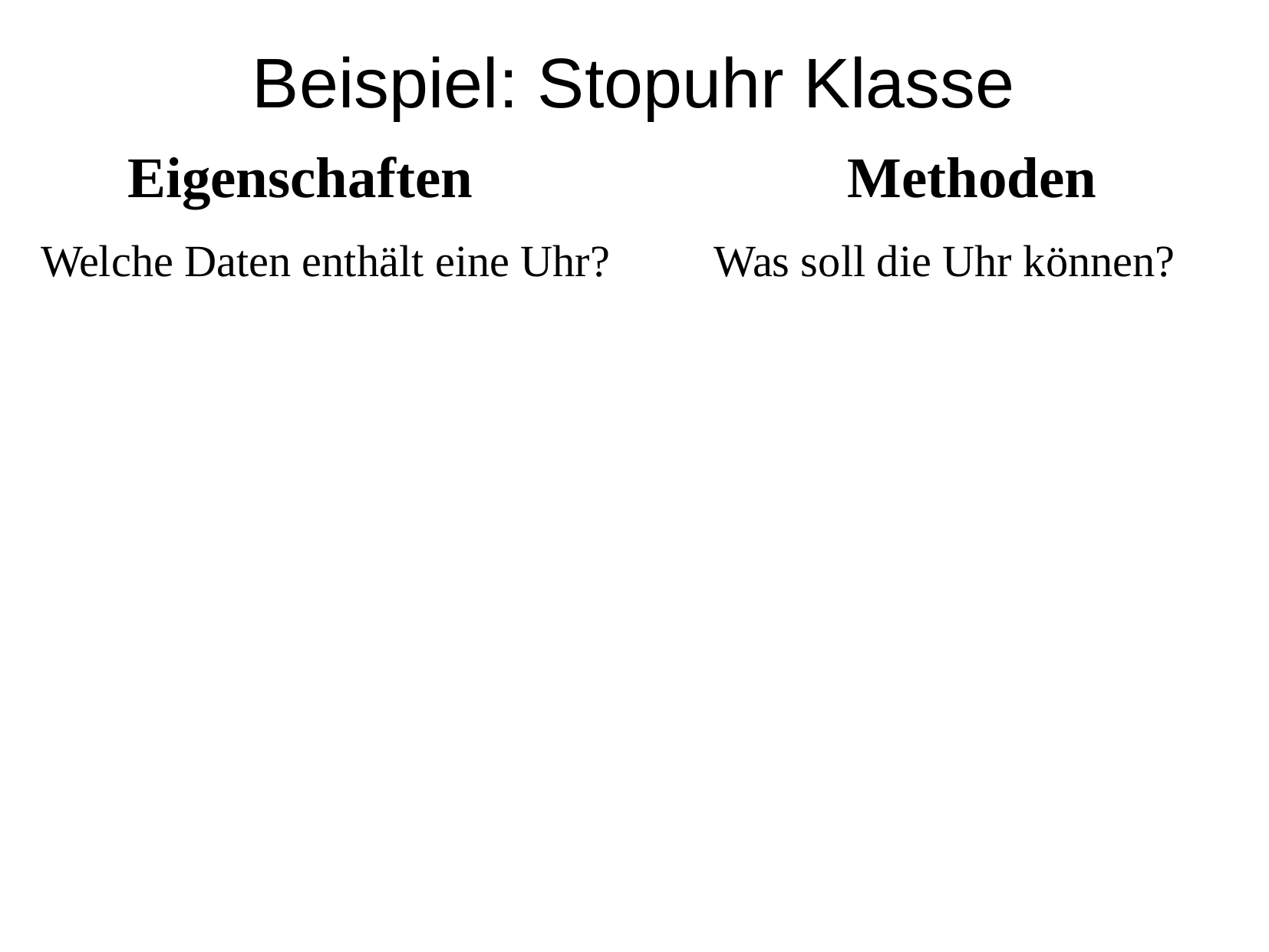

Beispiel: Stopuhr Klasse
	Eigenschaften
Welche Daten enthält eine Uhr?

	 Methoden
Was soll die Uhr können?